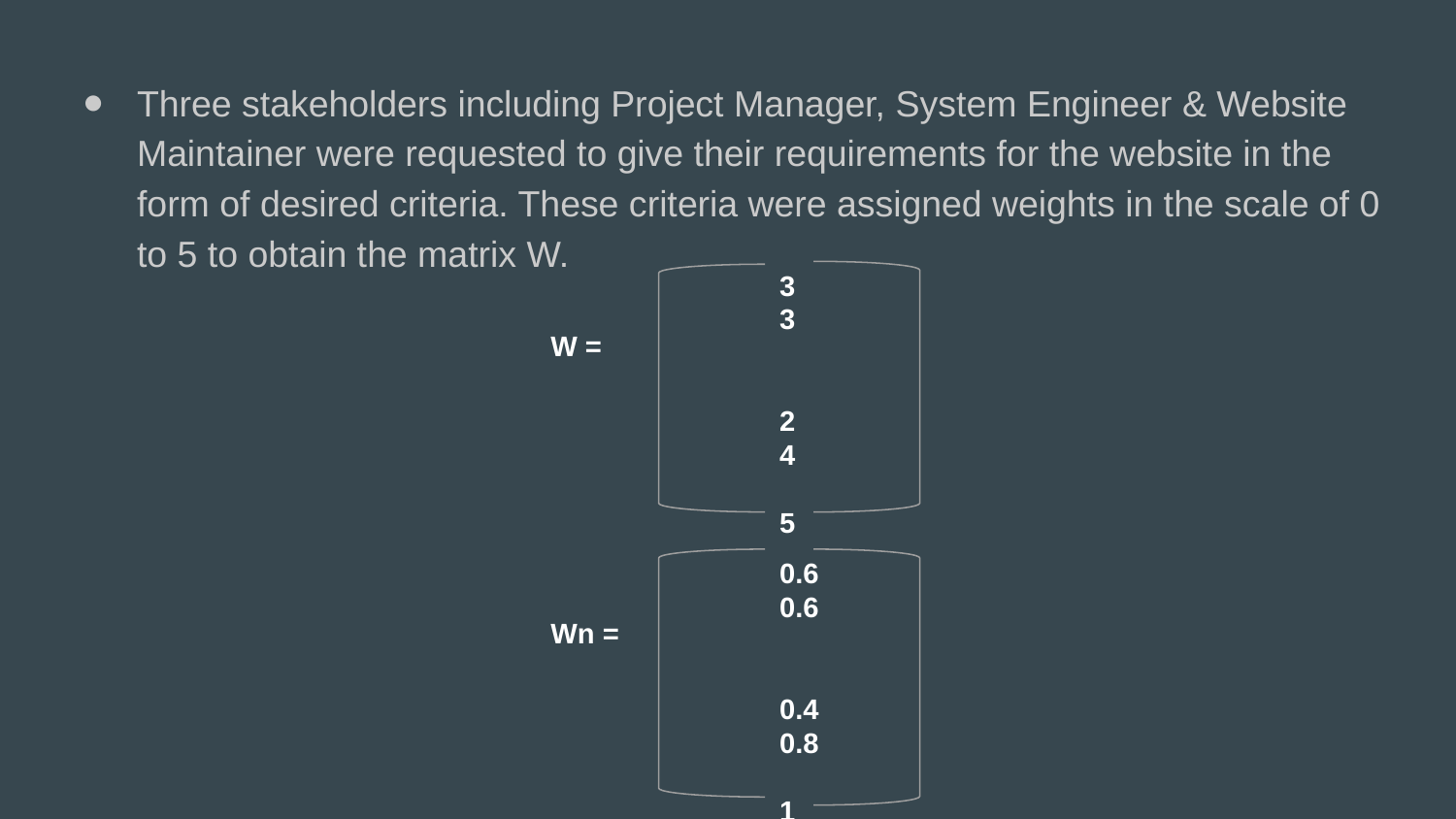

Three stakeholders including Project Manager, System Engineer & Website Maintainer were requested to give their requirements for the website in the form of desired criteria. These criteria were assigned weights in the scale of 0 to 5 to obtain the matrix W.

3
3
2
4	5

W =
0.6
0.6
0.4
0.8	1

Wn =